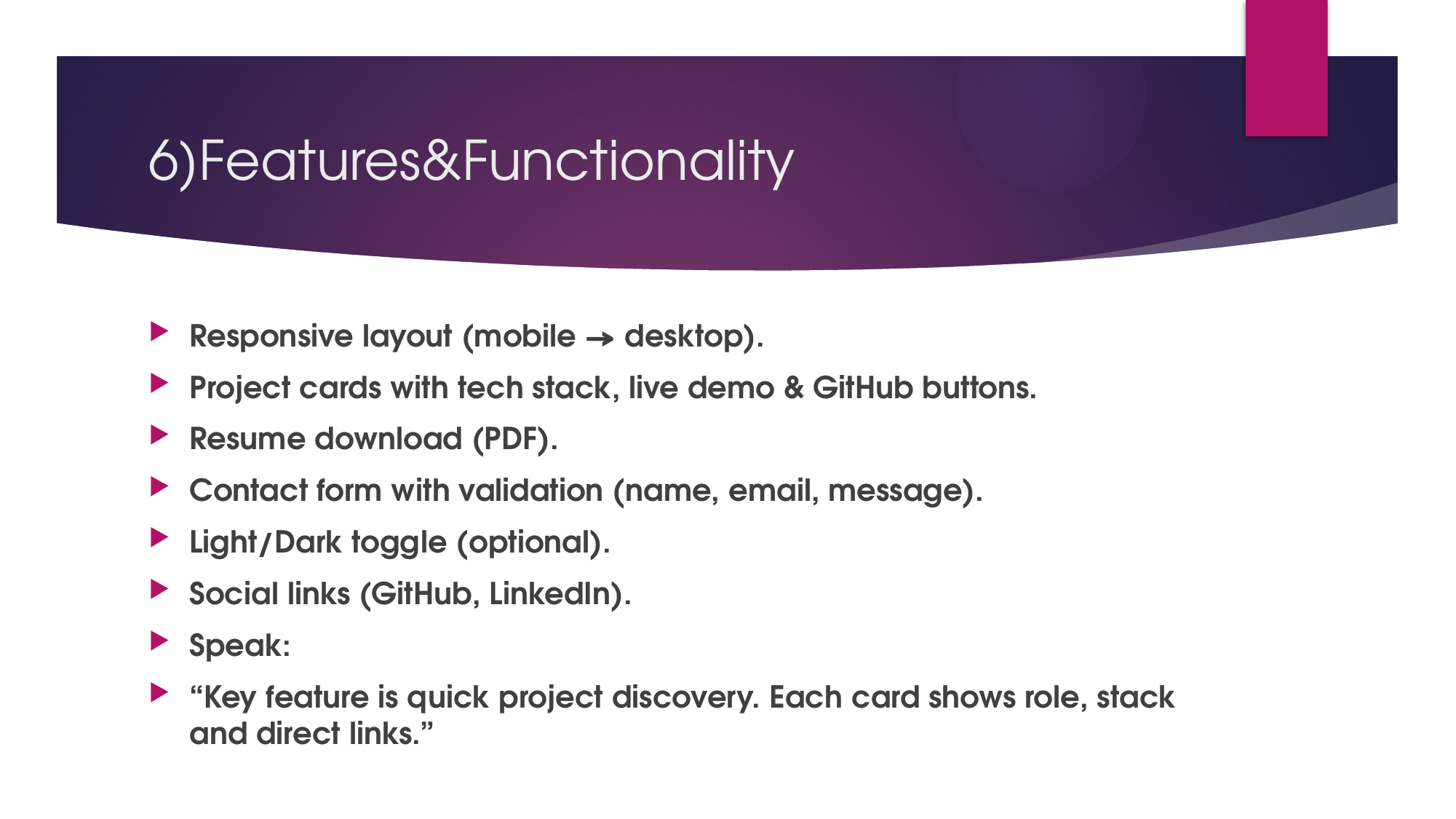

# 6)Features&Functionality
Responsive layout (mobile → desktop).
Project cards with tech stack, live demo & GitHub buttons.
Resume download (PDF).
Contact form with validation (name, email, message).
Light/Dark toggle (optional).
Social links (GitHub, LinkedIn).
Speak:
“Key feature is quick project discovery. Each card shows role, stack and direct links.”